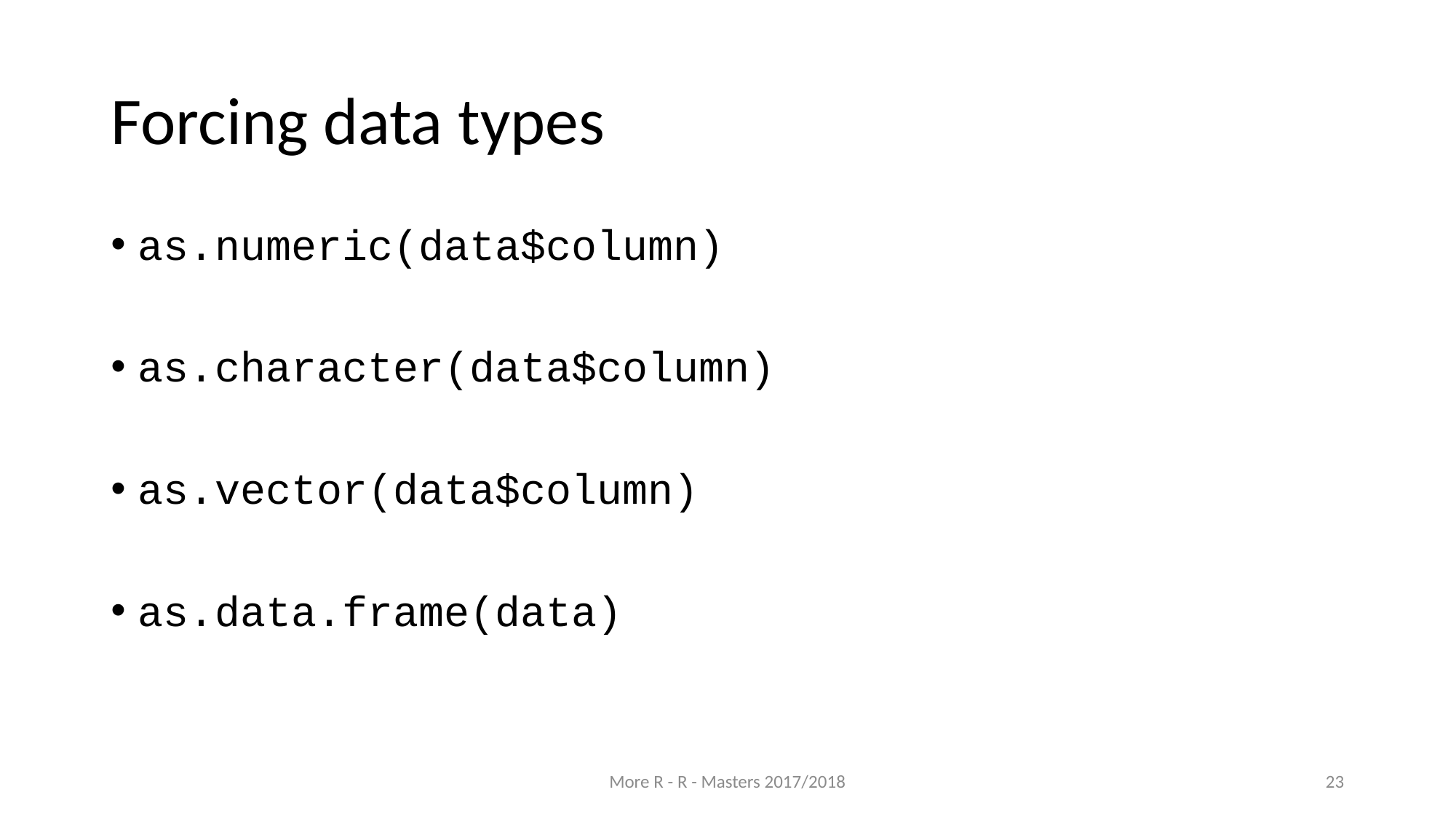

# Forcing data types
as.numeric(data$column)

as.character(data$column)

as.vector(data$column)

as.data.frame(data)
More R - R - Masters 2017/2018
23